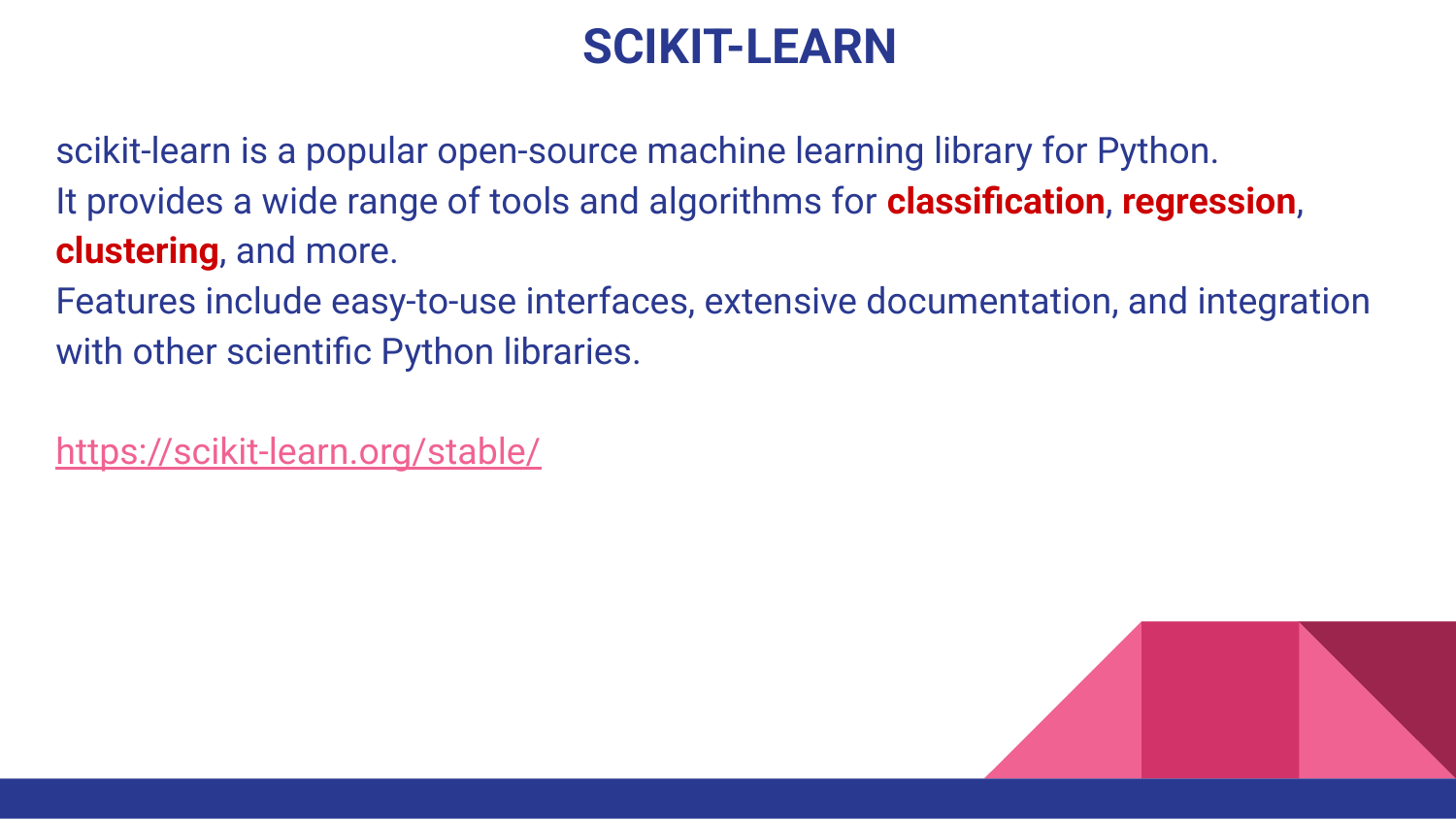

# SCIKIT-LEARN
scikit-learn is a popular open-source machine learning library for Python.
It provides a wide range of tools and algorithms for classification, regression, clustering, and more.
Features include easy-to-use interfaces, extensive documentation, and integration with other scientific Python libraries.

https://scikit-learn.org/stable/